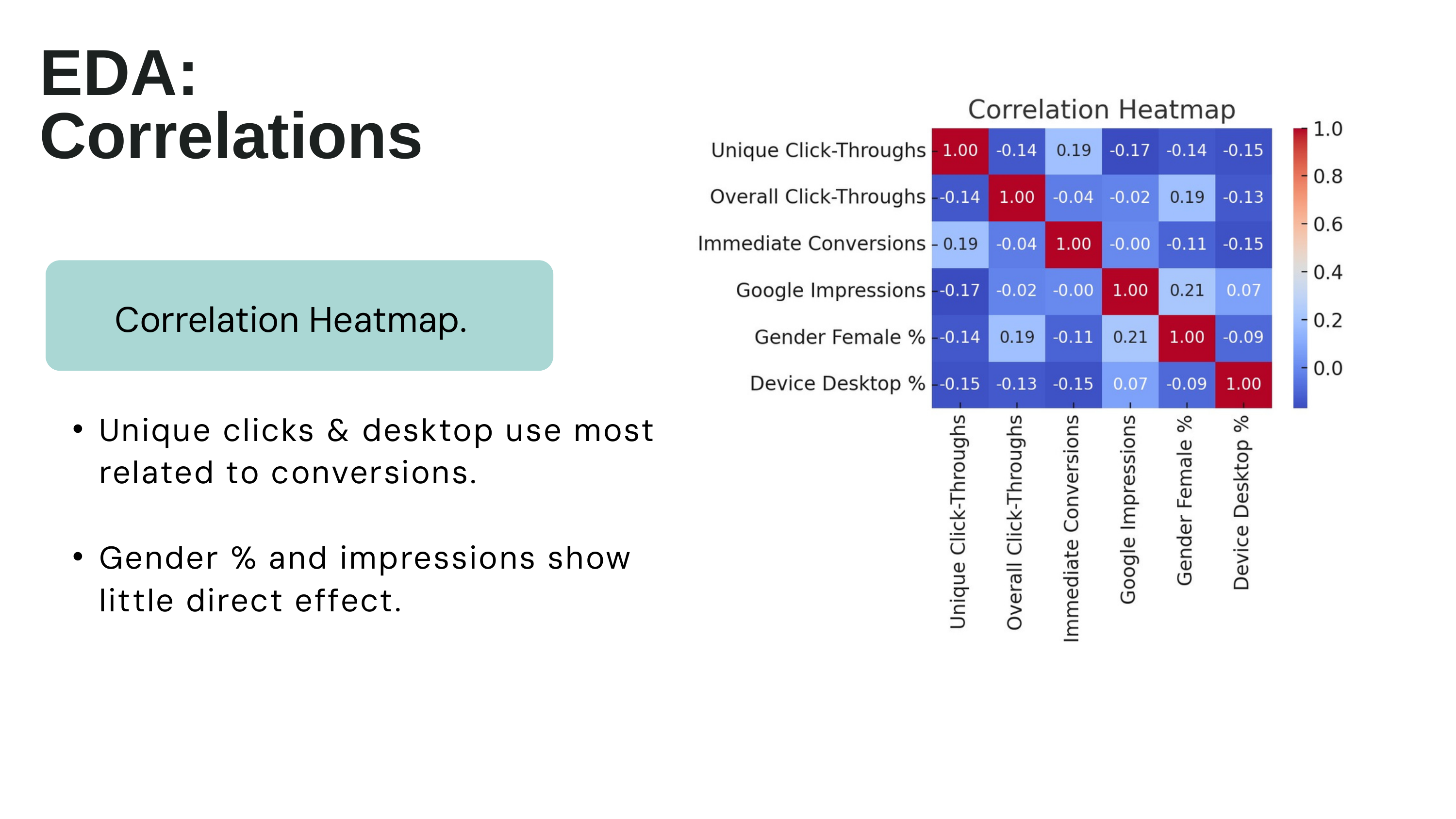

EDA: Correlations

Correlation Heatmap.

Unique clicks & desktop use most related to conversions.

Gender % and impressions show little direct effect.